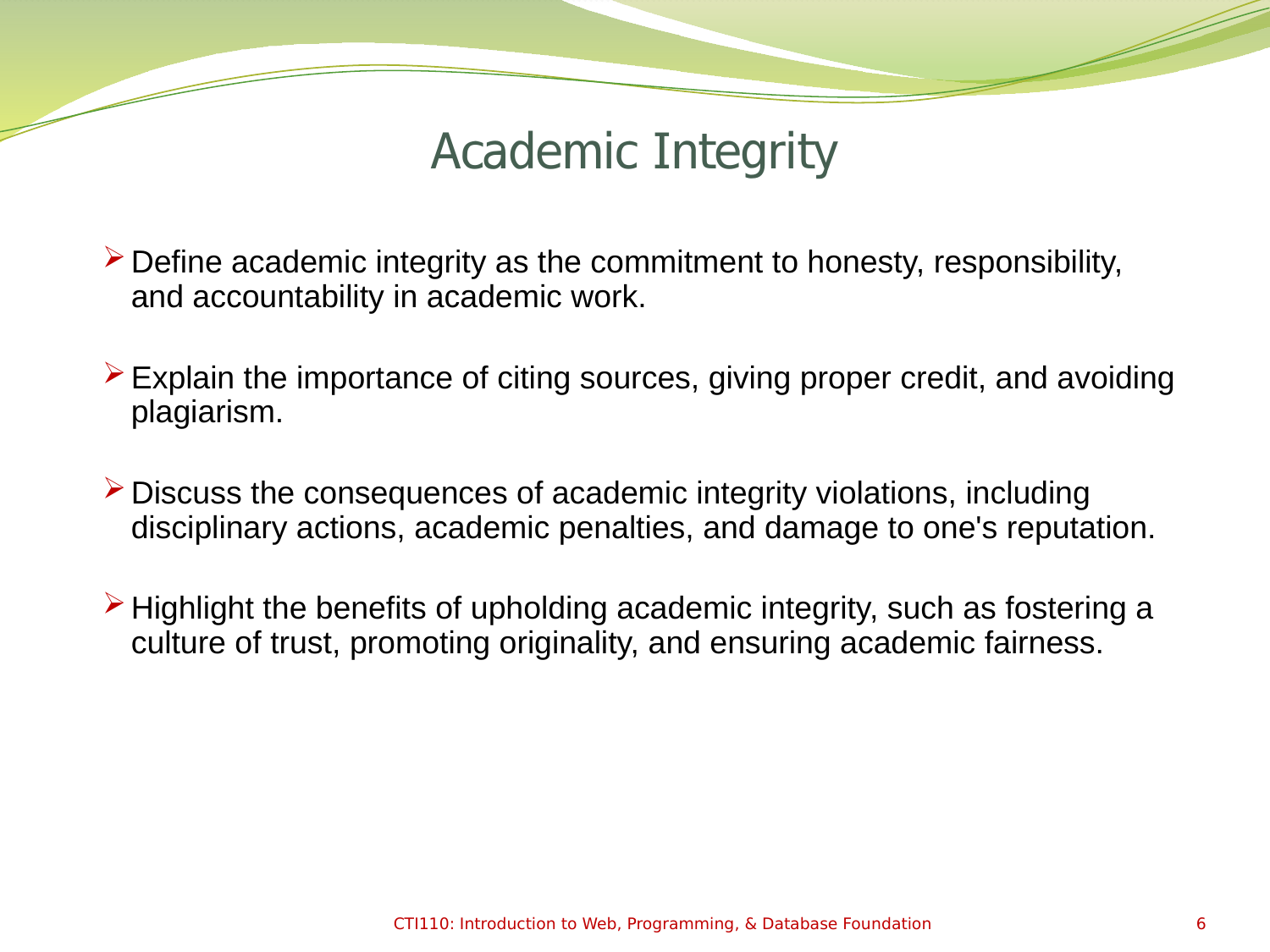

# Academic Integrity
Define academic integrity as the commitment to honesty, responsibility, and accountability in academic work.

Explain the importance of citing sources, giving proper credit, and avoiding plagiarism.

Discuss the consequences of academic integrity violations, including disciplinary actions, academic penalties, and damage to one's reputation.

Highlight the benefits of upholding academic integrity, such as fostering a culture of trust, promoting originality, and ensuring academic fairness.
CTI110: Introduction to Web, Programming, & Database Foundation
6